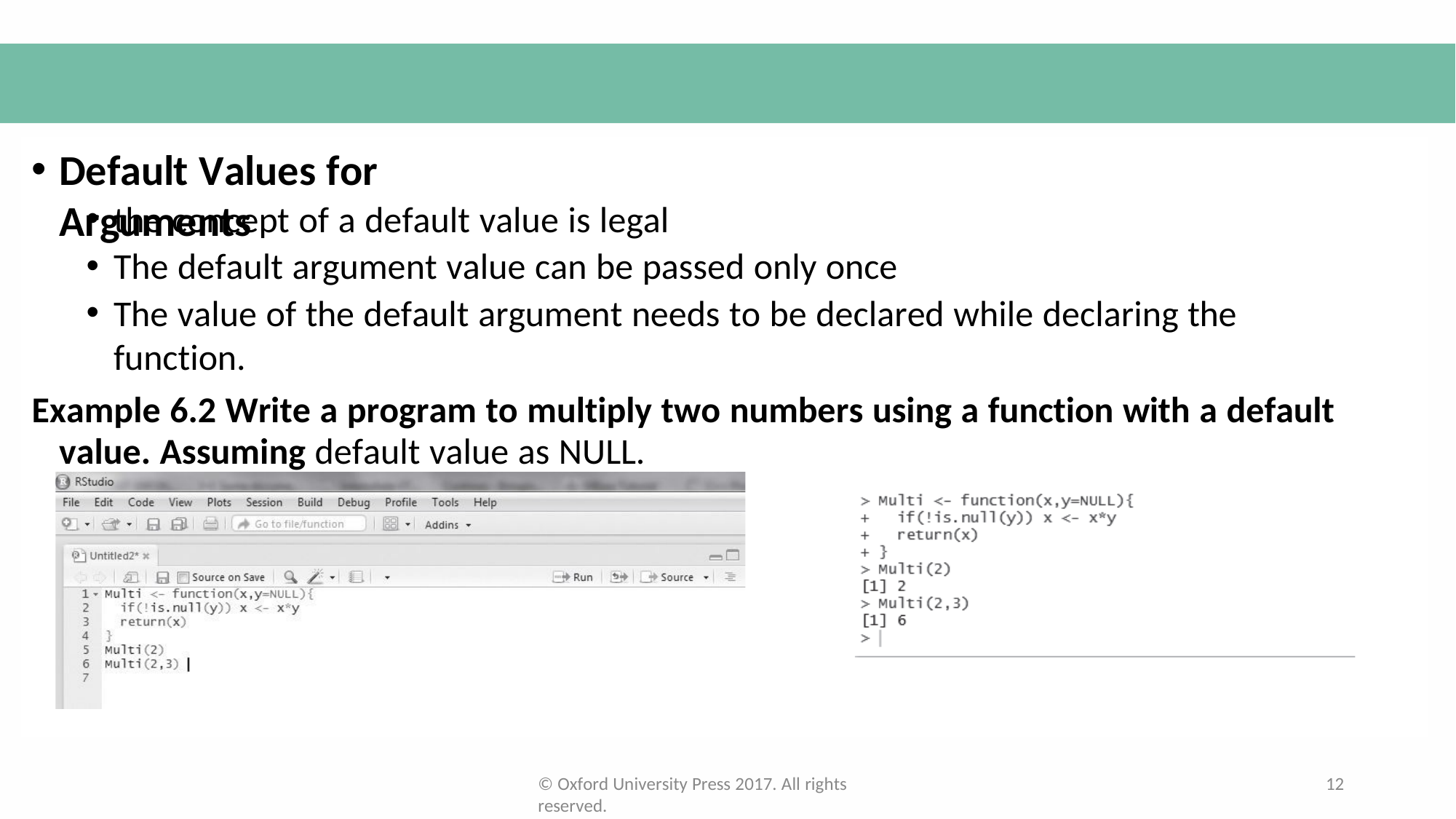

Default Values for Arguments
the concept of a default value is legal
The default argument value can be passed only once
The value of the default argument needs to be declared while declaring the function.
Example 6.2 Write a program to multiply two numbers using a function with a default
value. Assuming default value as NULL.

© Oxford University Press 2017. All rights reserved.
12